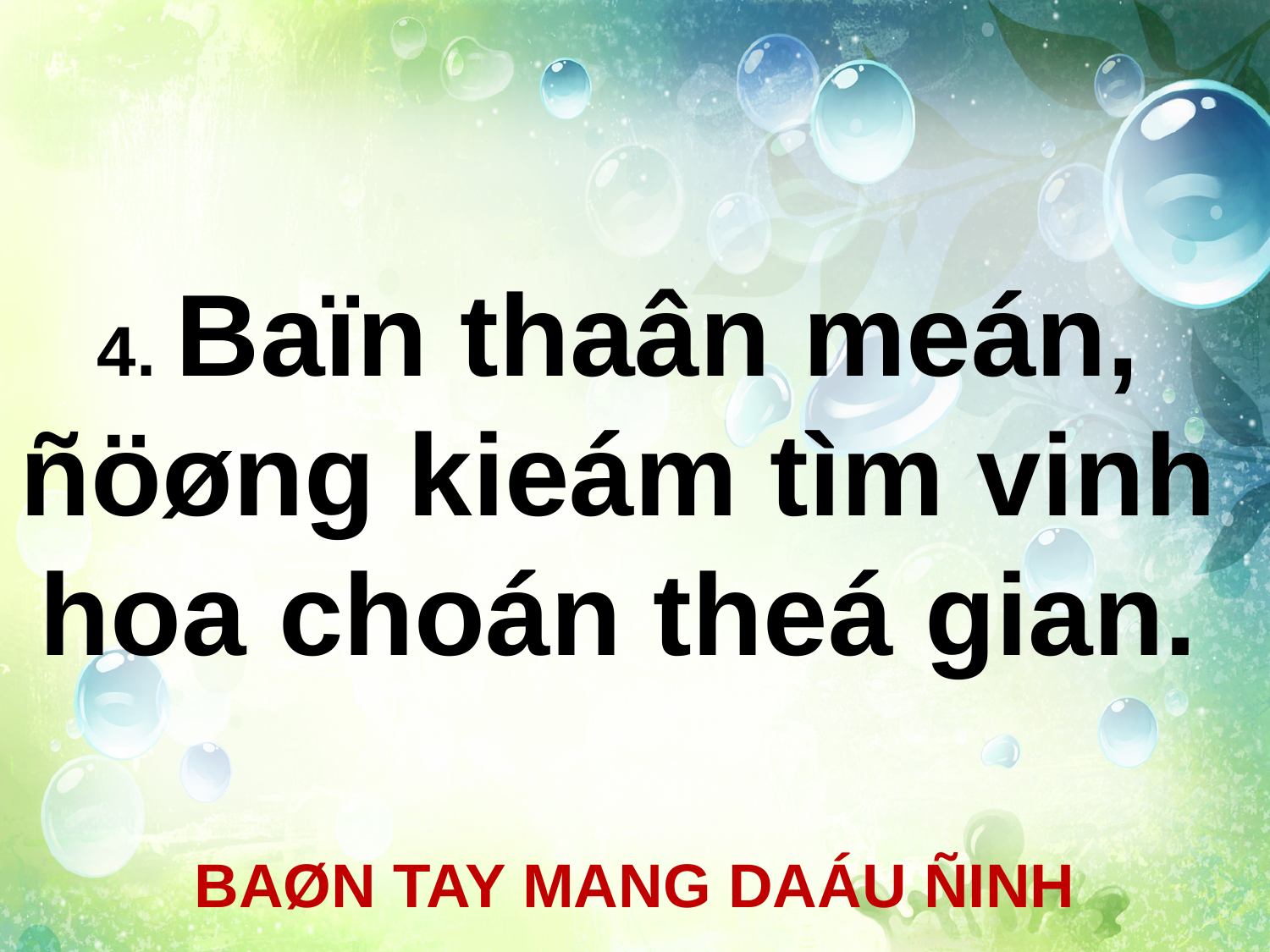

4. Baïn thaân meán,
ñöøng kieám tìm vinh
hoa choán theá gian.
BAØN TAY MANG DAÁU ÑINH